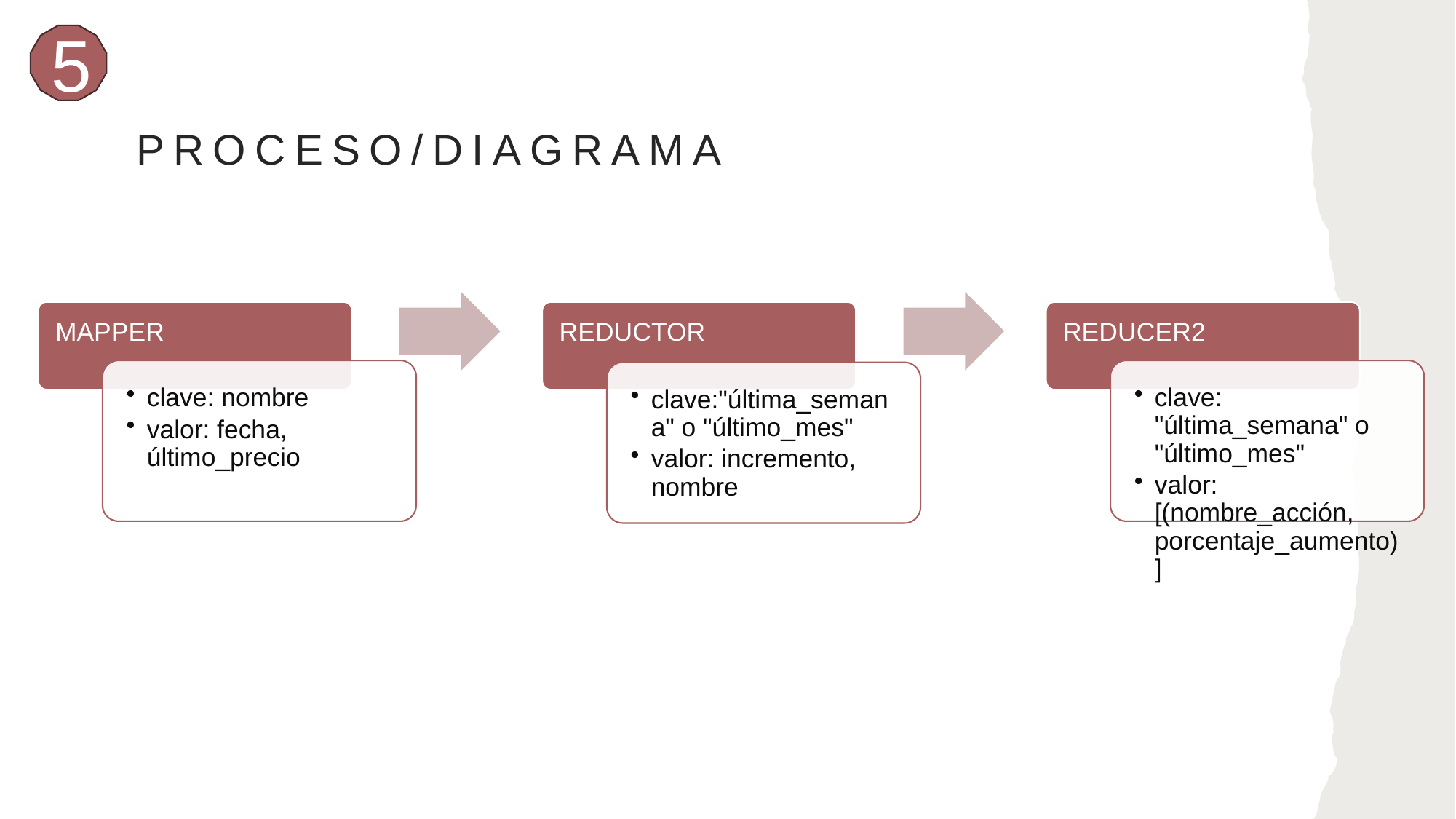

5
# PROCESO/DIAGRAMA
MAPPER
clave: nombre
valor: fecha, último_precio

REDUCTOR
clave:"última_semana" o "último_mes"
valor: incremento, nombre

REDUCER2
clave: "última_semana" o "último_mes"
valor: [(nombre_acción, porcentaje_aumento)]